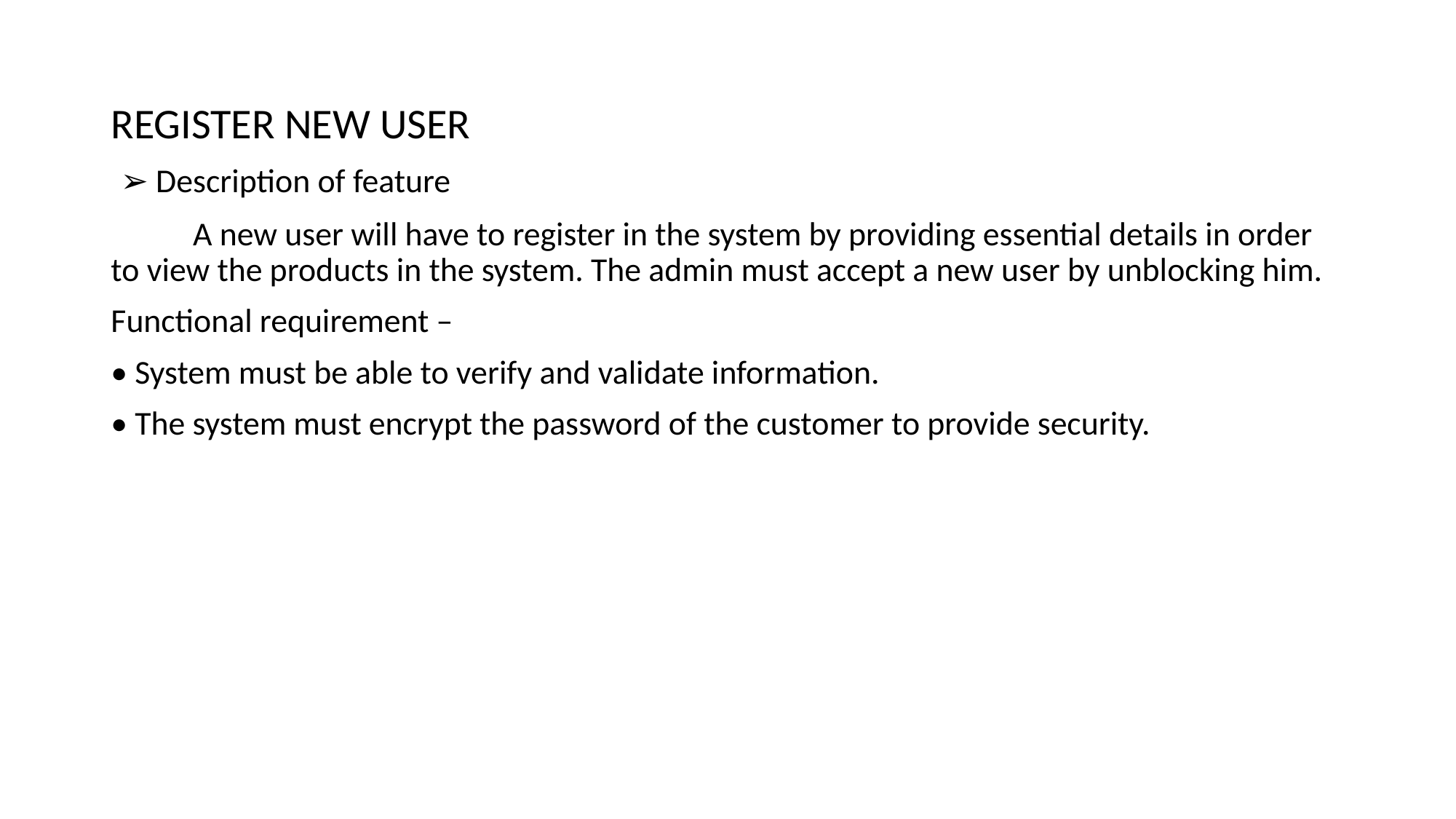

# REGISTER NEW USER
 ➢ Description of feature
           A new user will have to register in the system by providing essential details in order to view the products in the system. The admin must accept a new user by unblocking him.
Functional requirement –
• System must be able to verify and validate information.
• The system must encrypt the password of the customer to provide security.